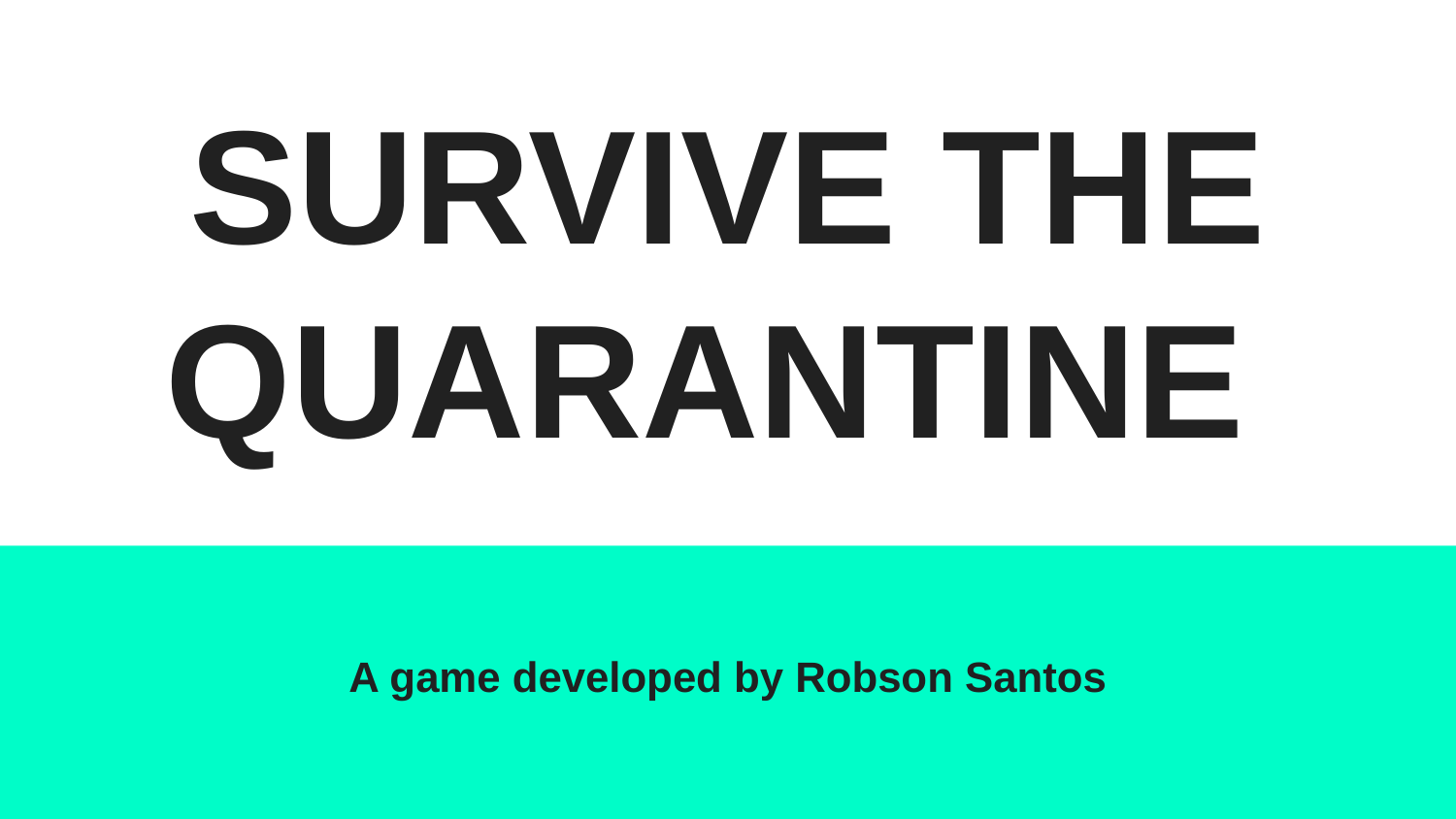

# SURVIVE THE QUARANTINE
A game developed by Robson Santos